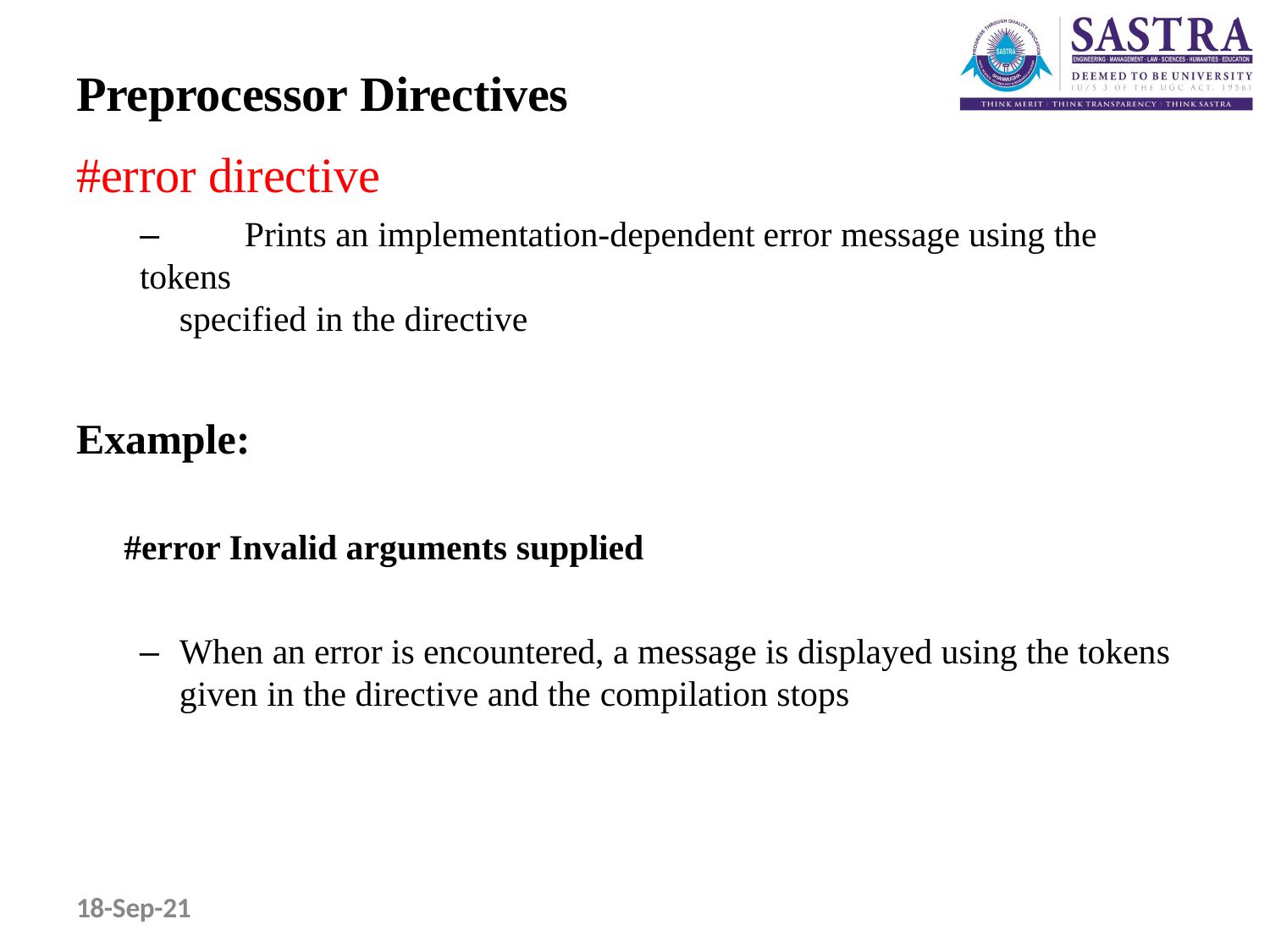

# Preprocessor Directives
#error directive
–	Prints an implementation-dependent error message using the tokens
specified in the directive

Example:

#error Invalid arguments supplied

–	When an error is encountered, a message is displayed using the tokens  given in the directive and the compilation stops
18-Sep-21